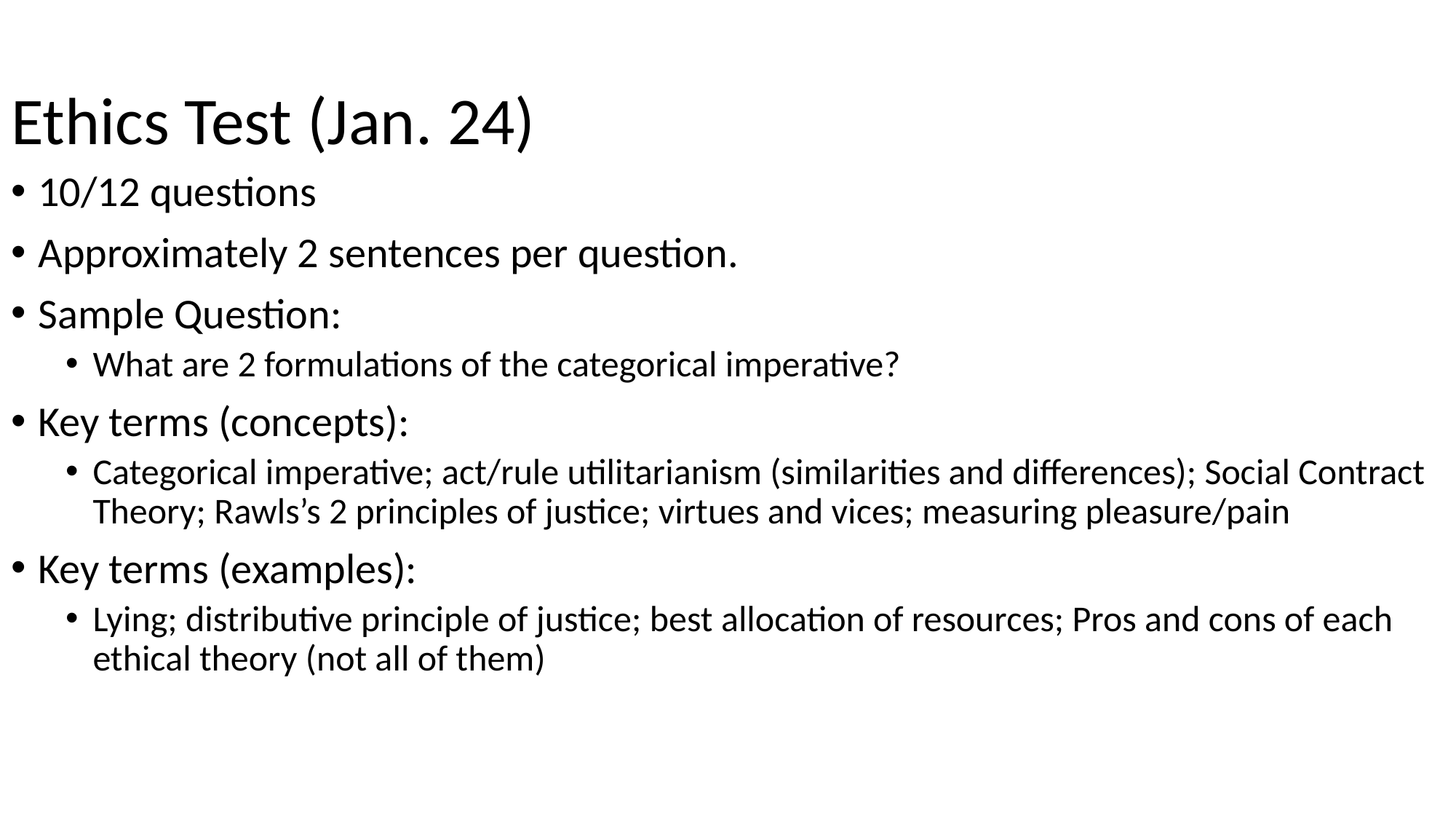

# Ethics Test (Jan. 24)
10/12 questions
Approximately 2 sentences per question.
Sample Question:
What are 2 formulations of the categorical imperative?
Key terms (concepts):
Categorical imperative; act/rule utilitarianism (similarities and differences); Social Contract Theory; Rawls’s 2 principles of justice; virtues and vices; measuring pleasure/pain
Key terms (examples):
Lying; distributive principle of justice; best allocation of resources; Pros and cons of each ethical theory (not all of them)